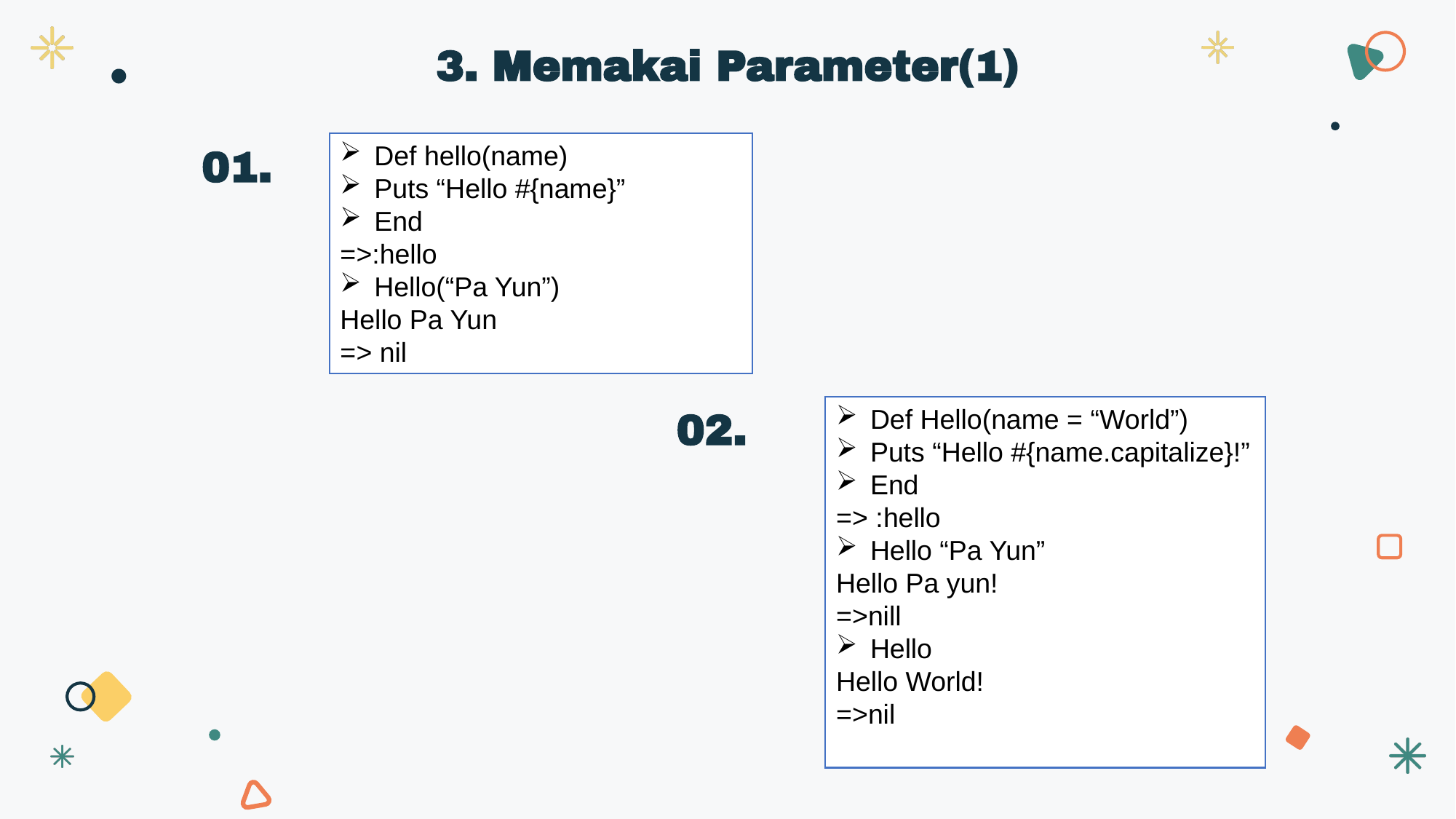

3. Memakai Parameter(1)
Def hello(name)
Puts “Hello #{name}”
End
=>:hello
Hello(“Pa Yun”)
Hello Pa Yun
=> nil
01.
02.
Def Hello(name = “World”)
Puts “Hello #{name.capitalize}!”
End
=> :hello
Hello “Pa Yun”
Hello Pa yun!
=>nill
Hello
Hello World!
=>nil